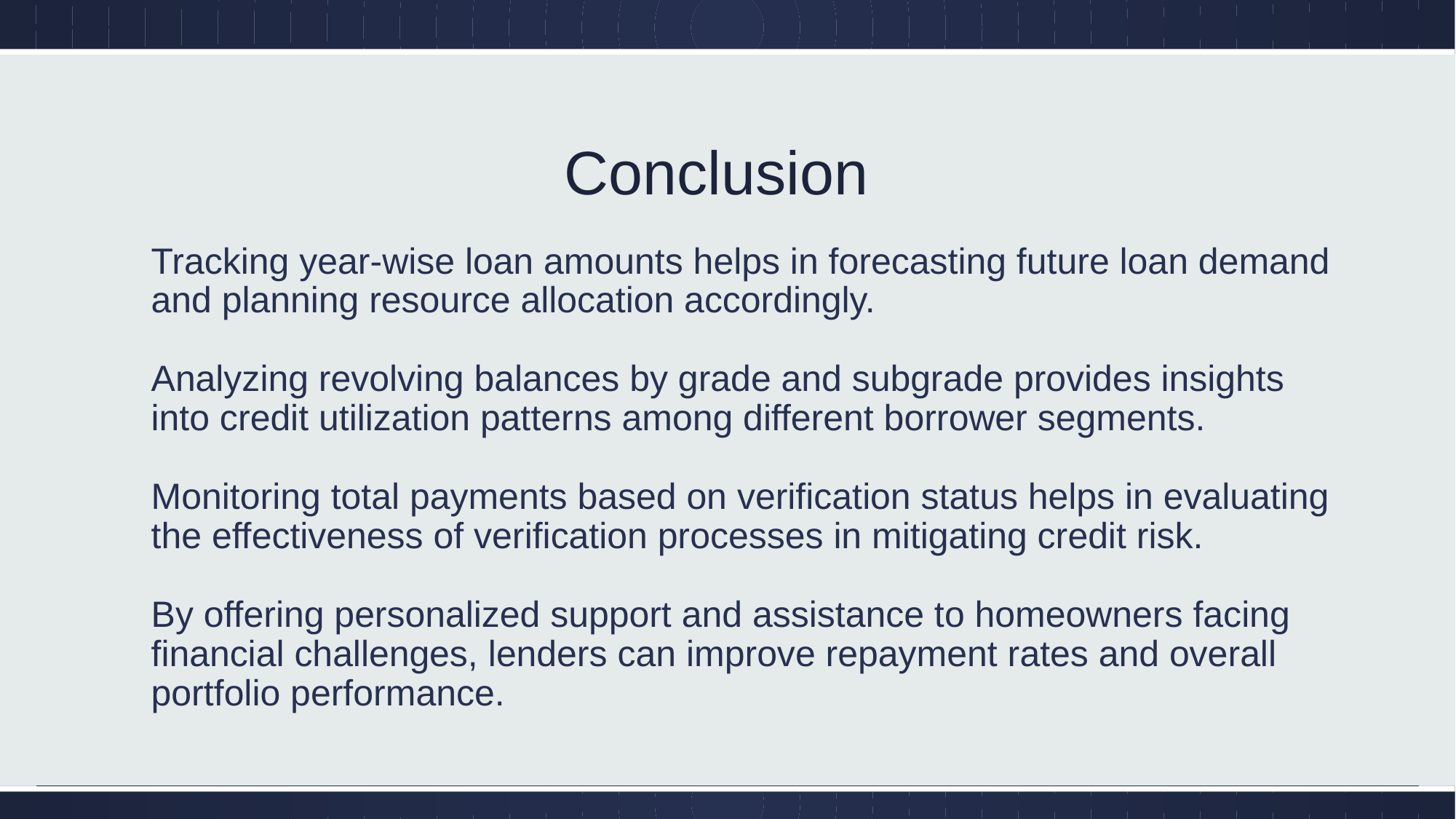

# Conclusion
Tracking year-wise loan amounts helps in forecasting future loan demand and planning resource allocation accordingly.

Analyzing revolving balances by grade and subgrade provides insights into credit utilization patterns among different borrower segments.

Monitoring total payments based on verification status helps in evaluating the effectiveness of verification processes in mitigating credit risk.

By offering personalized support and assistance to homeowners facing financial challenges, lenders can improve repayment rates and overall portfolio performance.